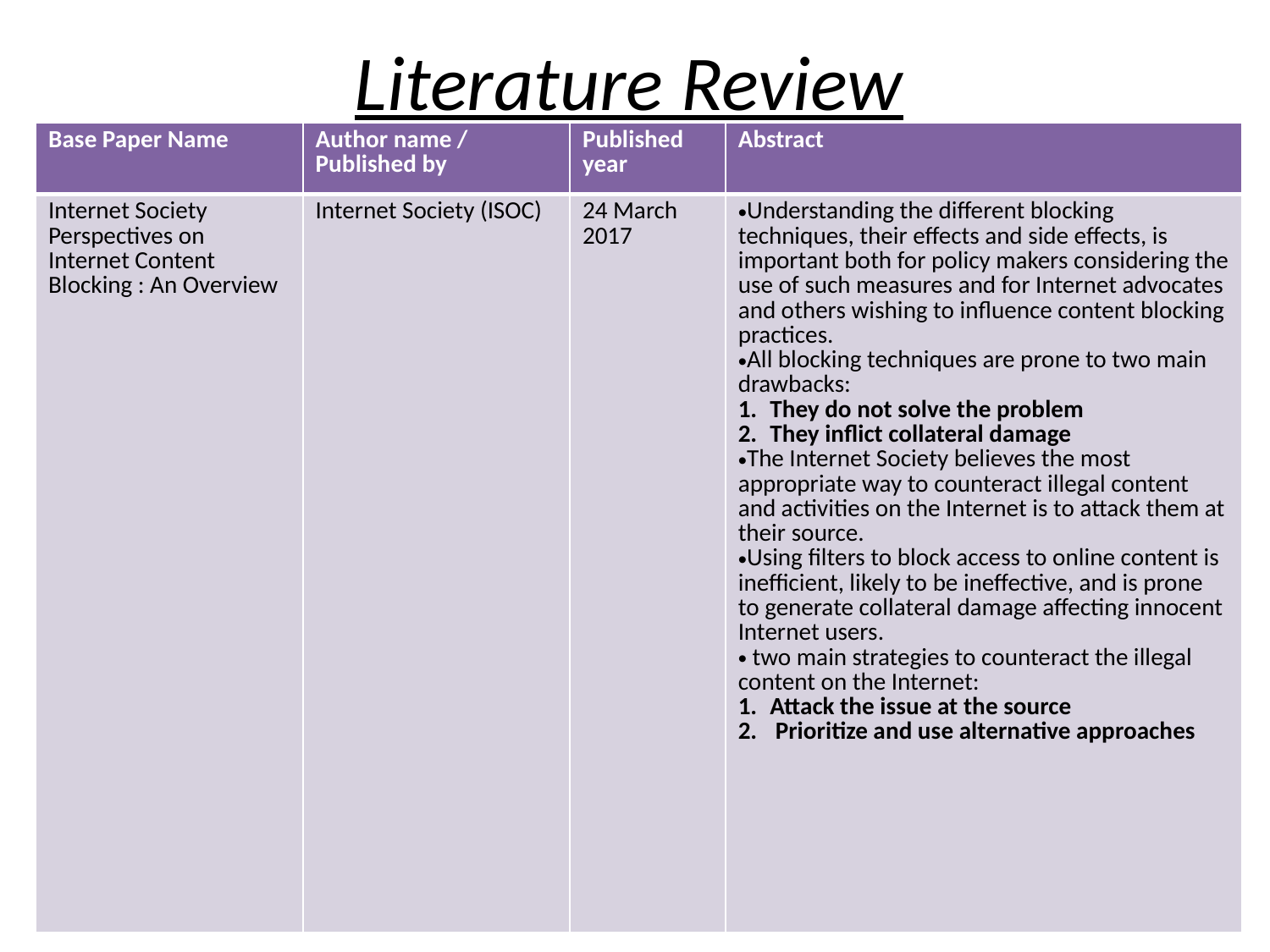

# Literature Review
| Base Paper Name | Author name / Published by | Published year | Abstract |
| --- | --- | --- | --- |
| Internet Society Perspectives on Internet Content Blocking : An Overview | Internet Society (ISOC) | 24 March 2017 | Understanding the different blocking techniques, their effects and side effects, is important both for policy makers considering the use of such measures and for Internet advocates and others wishing to influence content blocking practices. All blocking techniques are prone to two main drawbacks: They do not solve the problem They inflict collateral damage The Internet Society believes the most appropriate way to counteract illegal content and activities on the Internet is to attack them at their source. Using filters to block access to online content is inefficient, likely to be ineffective, and is prone to generate collateral damage affecting innocent Internet users. two main strategies to counteract the illegal content on the Internet: Attack the issue at the source  Prioritize and use alternative approaches |